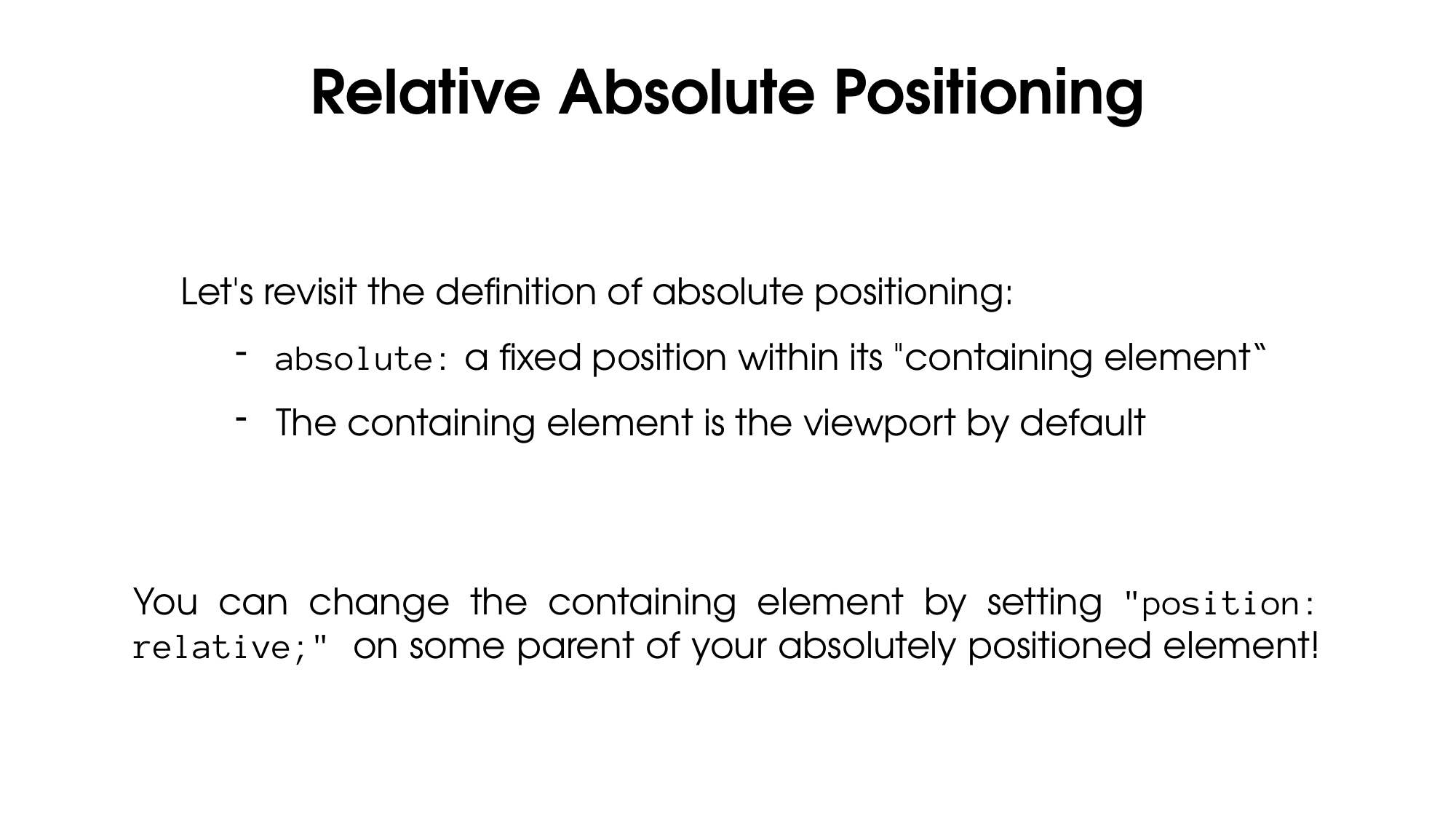

Relative Absolute Positioning
Let's revisit the definition of absolute positioning:
absolute: a fixed position within its "containing element“
The containing element is the viewport by default
You can change the containing element by setting "position: relative;" on some parent of your absolutely positioned element!